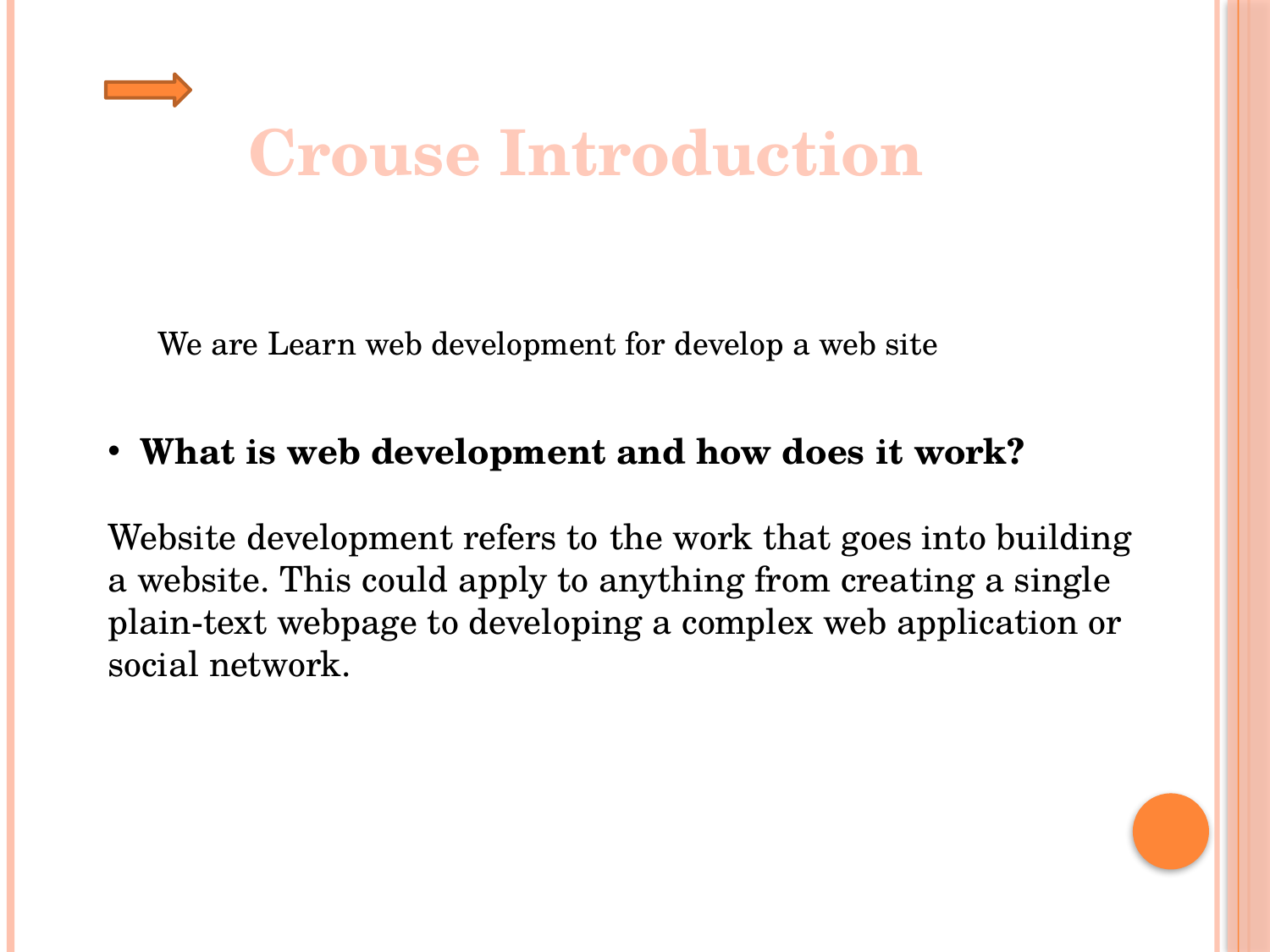

Crouse Introduction
We are Learn web development for develop a web site
  What is web development and how does it work?

Website development refers to the work that goes into building a website. This could apply to anything from creating a single plain-text webpage to developing a complex web application or social network.